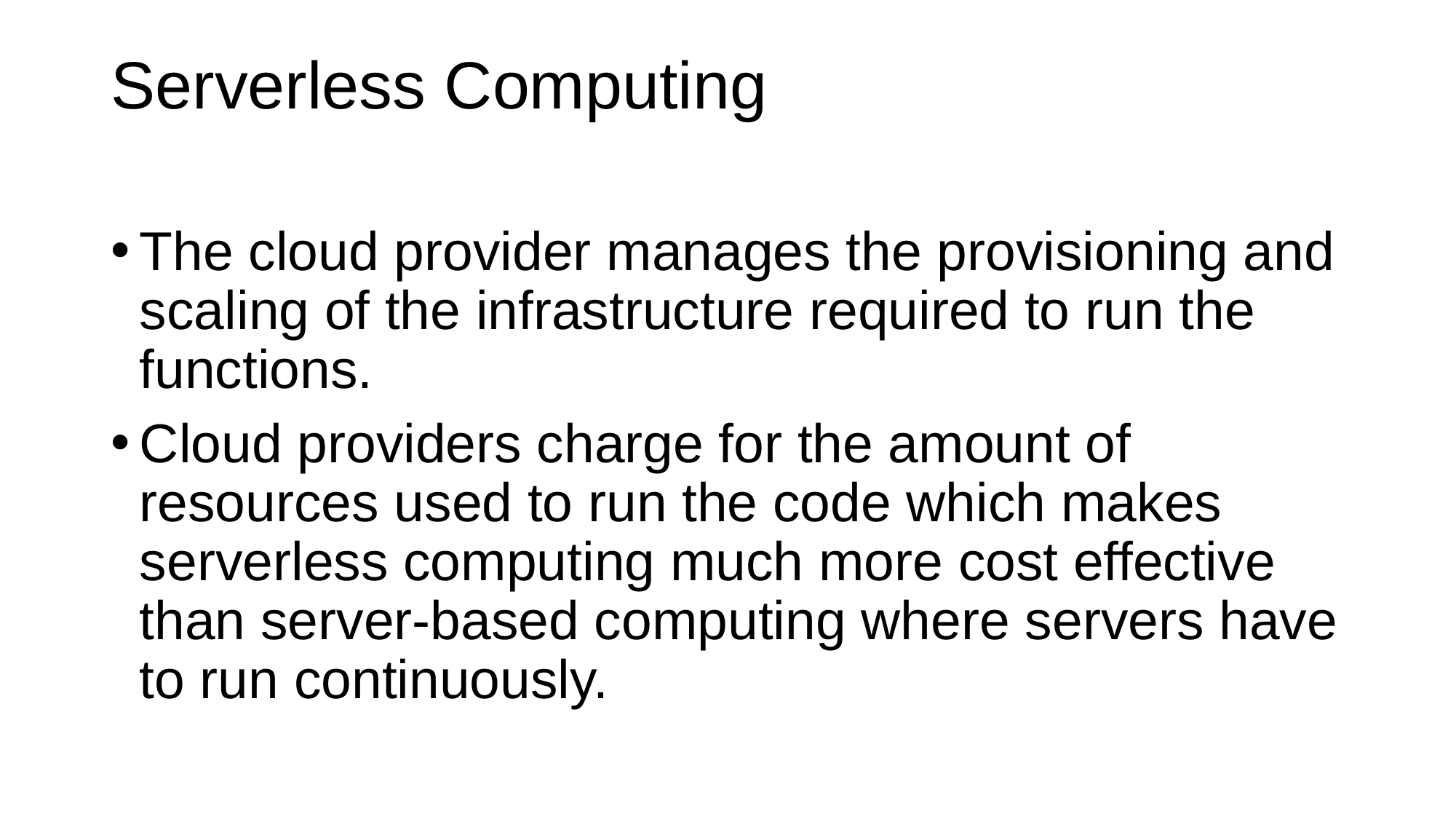

# Serverless Computing
The cloud provider manages the provisioning and scaling of the infrastructure required to run the functions.
Cloud providers charge for the amount of resources used to run the code which makes serverless computing much more cost effective than server-based computing where servers have to run continuously.